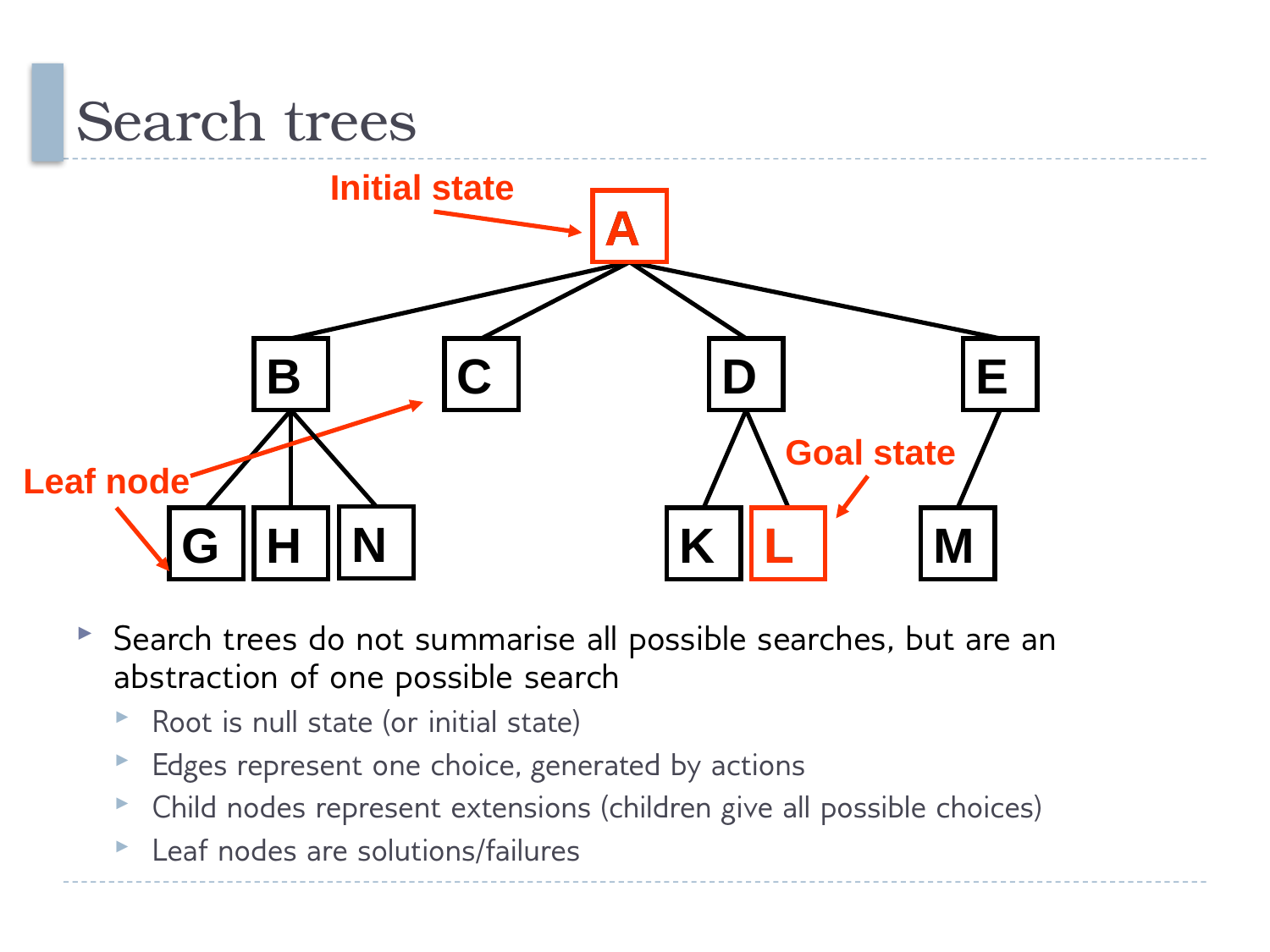

# Search trees
Initial state
A
A

B
C
D
E

Goal state
Leaf node

N

G
H
K
L
L
M
Search trees do not summarise all possible searches, but are an abstraction of one possible search
Root is null state (or initial state)
Edges represent one choice, generated by actions
Child nodes represent extensions (children give all possible choices)
Leaf nodes are solutions/failures